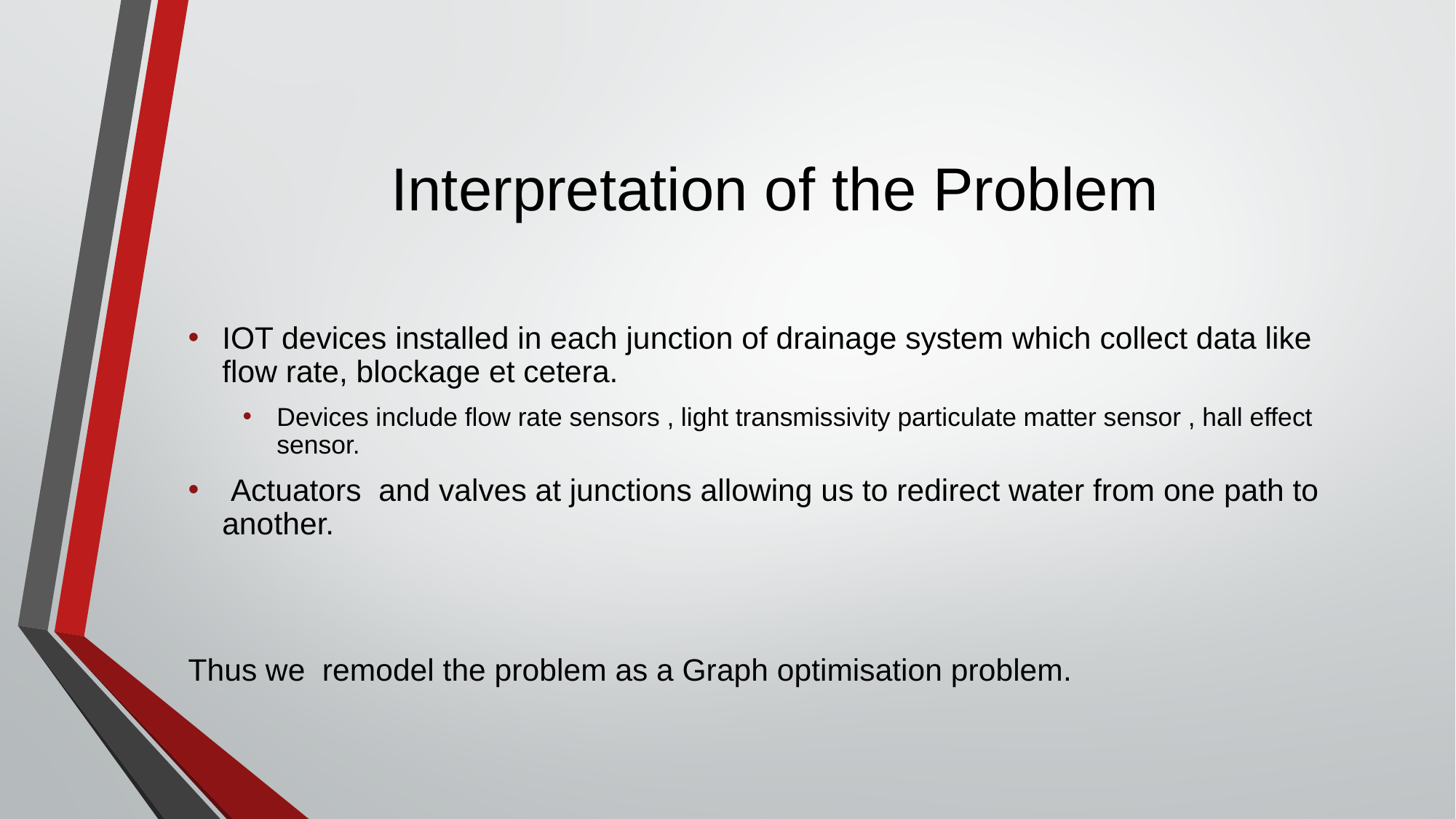

# Interpretation of the Problem
IOT devices installed in each junction of drainage system which collect data like flow rate, blockage et cetera.
Devices include flow rate sensors , light transmissivity particulate matter sensor , hall effect sensor.
 Actuators  and valves at junctions allowing us to redirect water from one path to another.

Thus we  remodel the problem as a Graph optimisation problem.